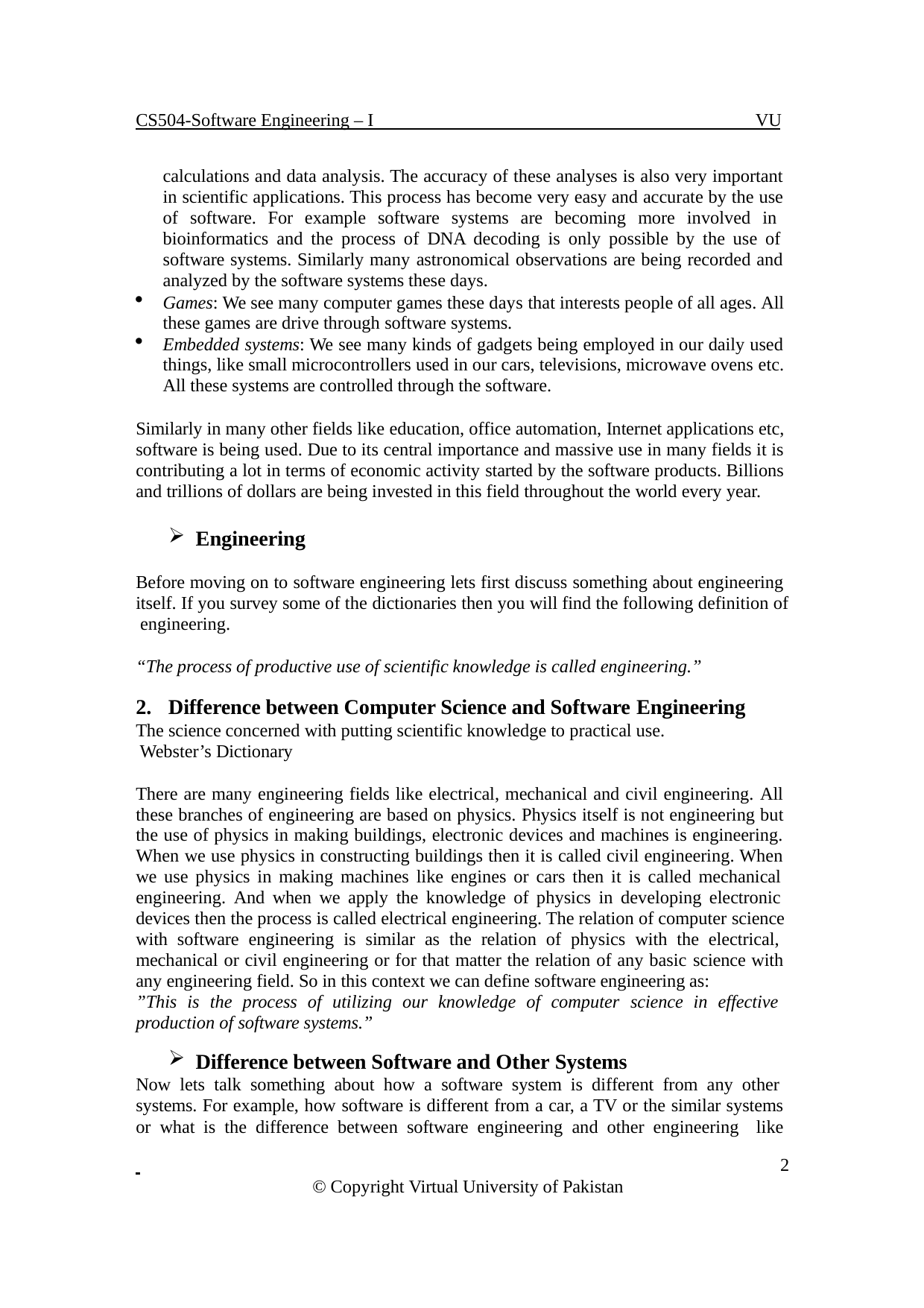

CS504-Software Engineering – I	VU

calculations and data analysis. The accuracy of these analyses is also very important  in scientific applications. This process has become very easy and accurate by the use  of software. For example software systems are becoming more involved in  bioinformatics and the process of DNA decoding is only possible by the use of  software systems. Similarly many astronomical observations are being recorded and  analyzed by the software systems these days.
Games: We see many computer games these days that interests people of all ages. All  these games are drive through software systems.
Embedded systems: We see many kinds of gadgets being employed in our daily used  things, like small microcontrollers used in our cars, televisions, microwave ovens etc.  All these systems are controlled through the software.

Similarly in many other fields like education, office automation, Internet applications etc,  software is being used. Due to its central importance and massive use in many fields it is  contributing a lot in terms of economic activity started by the software products. Billions  and trillions of dollars are being invested in this field throughout the world every year.

Engineering

Before moving on to software engineering lets first discuss something about engineering  itself. If you survey some of the dictionaries then you will find the following definition of  engineering.

“The process of productive use of scientific knowledge is called engineering.”

Difference between Computer Science and Software Engineering
The science concerned with putting scientific knowledge to practical use.  Webster’s Dictionary

There are many engineering fields like electrical, mechanical and civil engineering. All  these branches of engineering are based on physics. Physics itself is not engineering but  the use of physics in making buildings, electronic devices and machines is engineering.  When we use physics in constructing buildings then it is called civil engineering. When  we use physics in making machines like engines or cars then it is called mechanical  engineering. And when we apply the knowledge of physics in developing electronic  devices then the process is called electrical engineering. The relation of computer science  with software engineering is similar as the relation of physics with the electrical,  mechanical or civil engineering or for that matter the relation of any basic science with  any engineering field. So in this context we can define software engineering as:
”This is the process of utilizing our knowledge of computer science in effective  production of software systems.”
Difference between Software and Other Systems
Now lets talk something about how a software system is different from any other  systems. For example, how software is different from a car, a TV or the similar systems  or  what  is  the  difference  between  software  engineering  and  other  engineering   like

 		2
© Copyright Virtual University of Pakistan